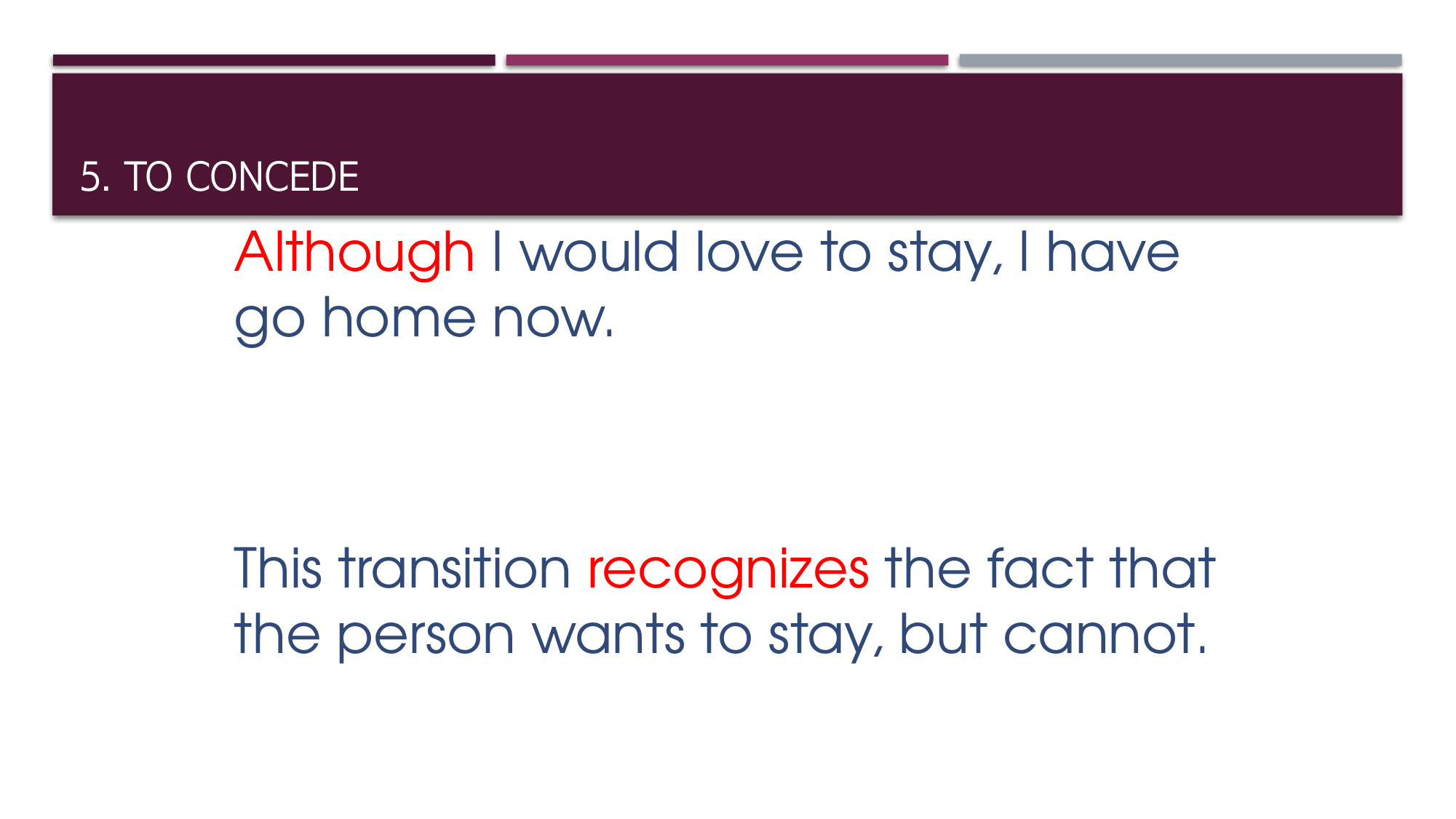

# 5. To concede
Although I would love to stay, I have go home now.
This transition recognizes the fact that the person wants to stay, but cannot.